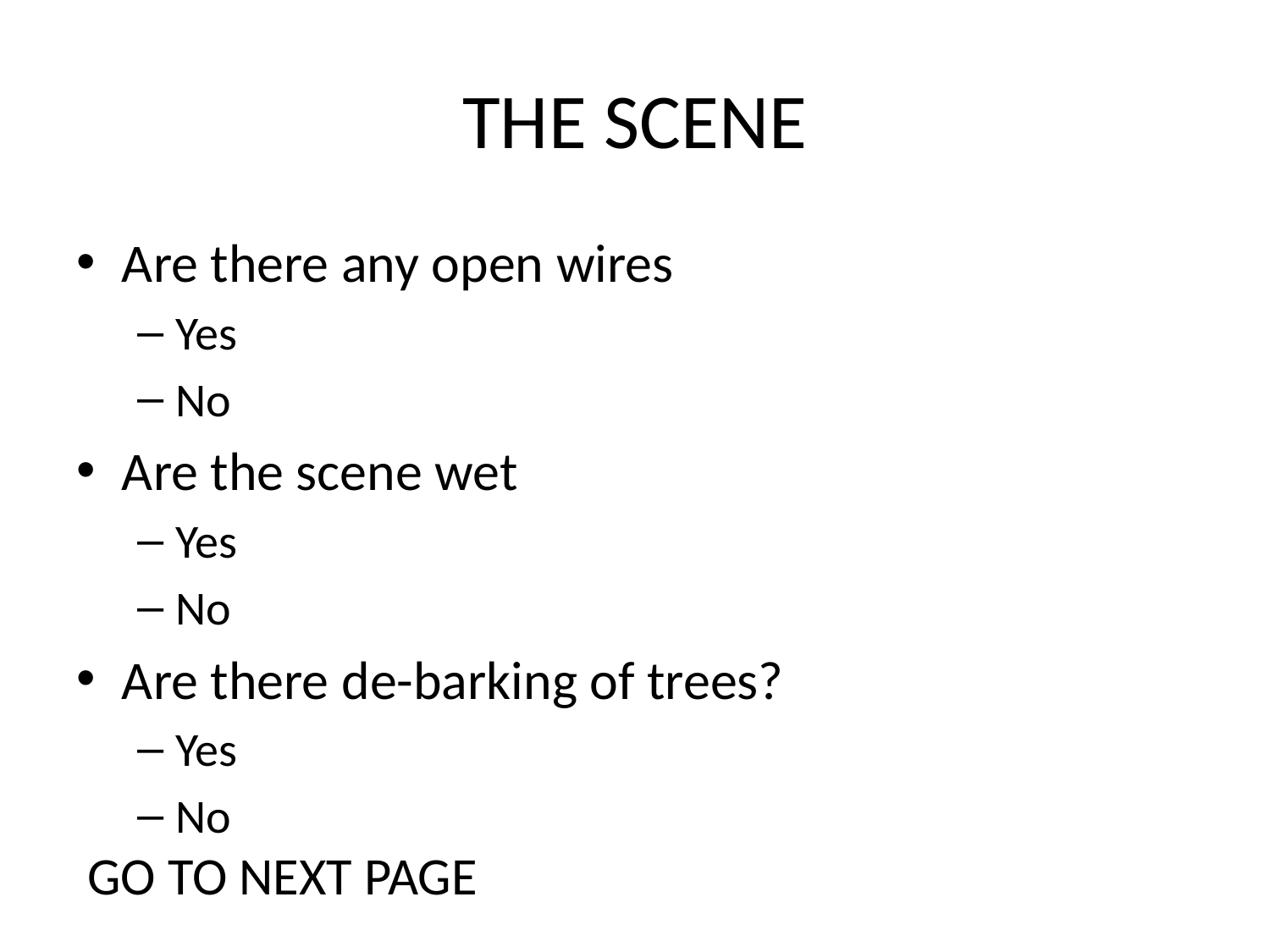

# THE SCENE
Are there any open wires
Yes
No
Are the scene wet
Yes
No
Are there de-barking of trees?
Yes
No

GO TO NEXT PAGE